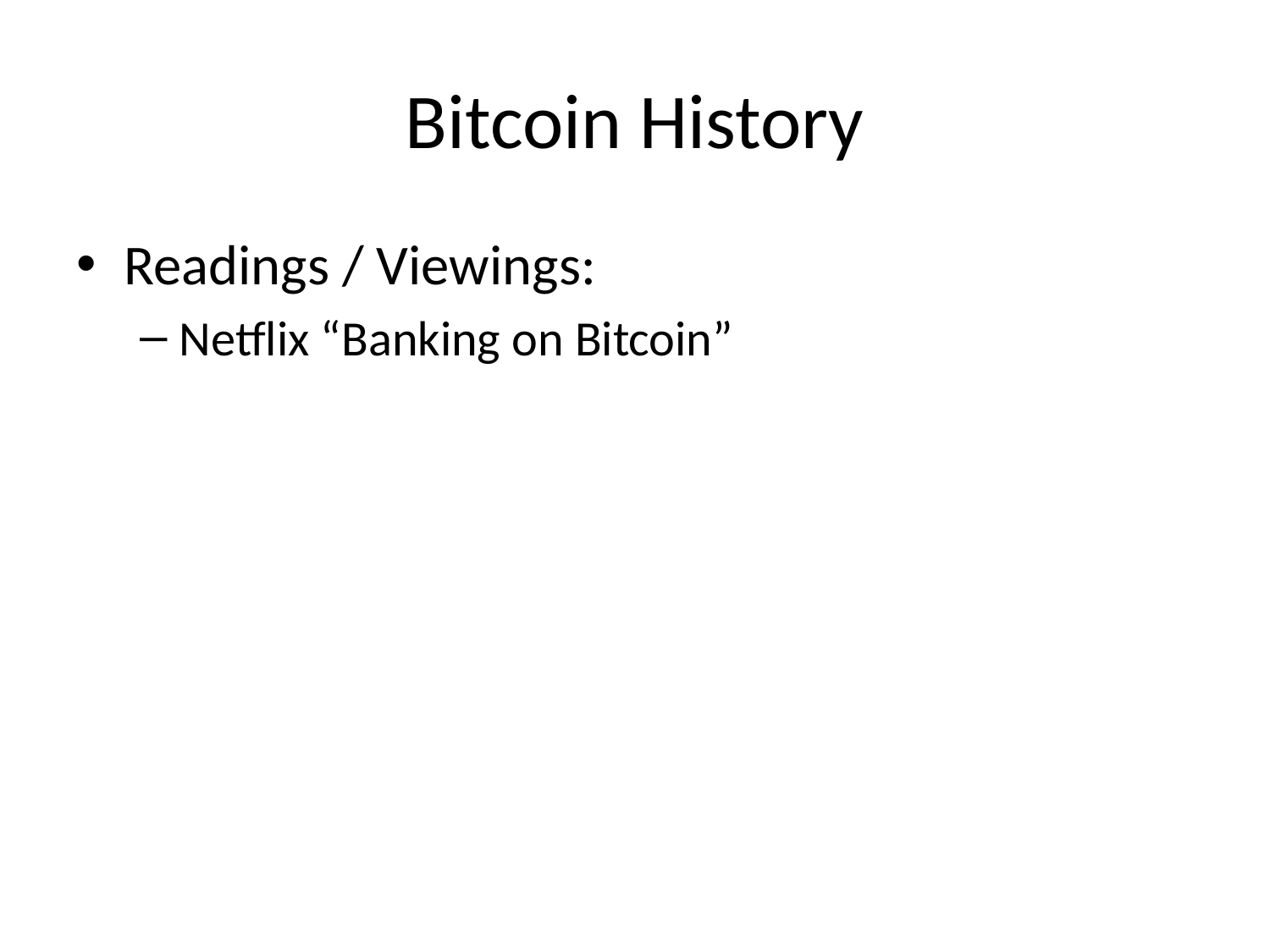

# Bitcoin History
Readings / Viewings:
Netflix “Banking on Bitcoin”